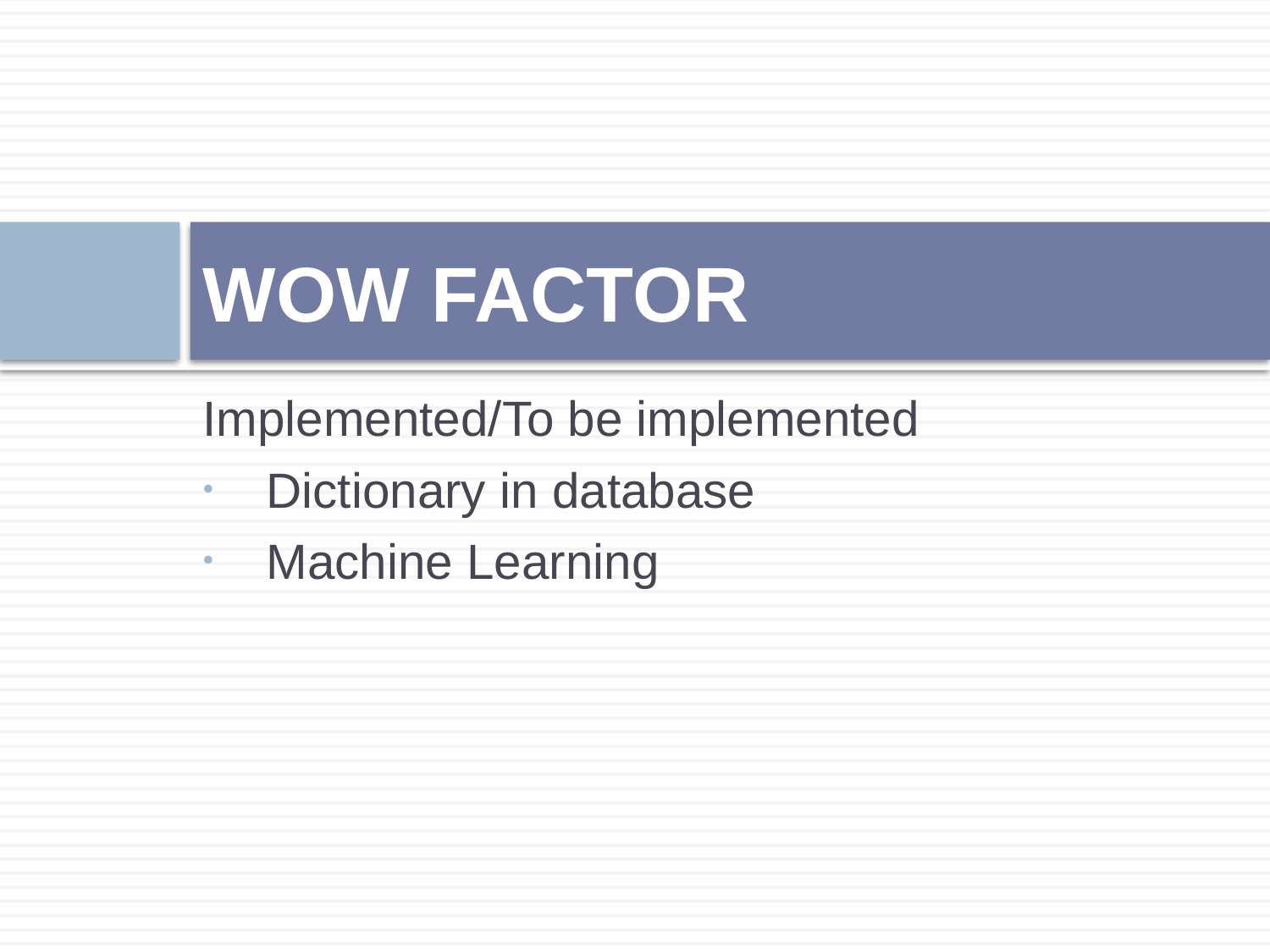

# WOW FACTOR
Implemented/To be implemented
Dictionary in database
Machine Learning